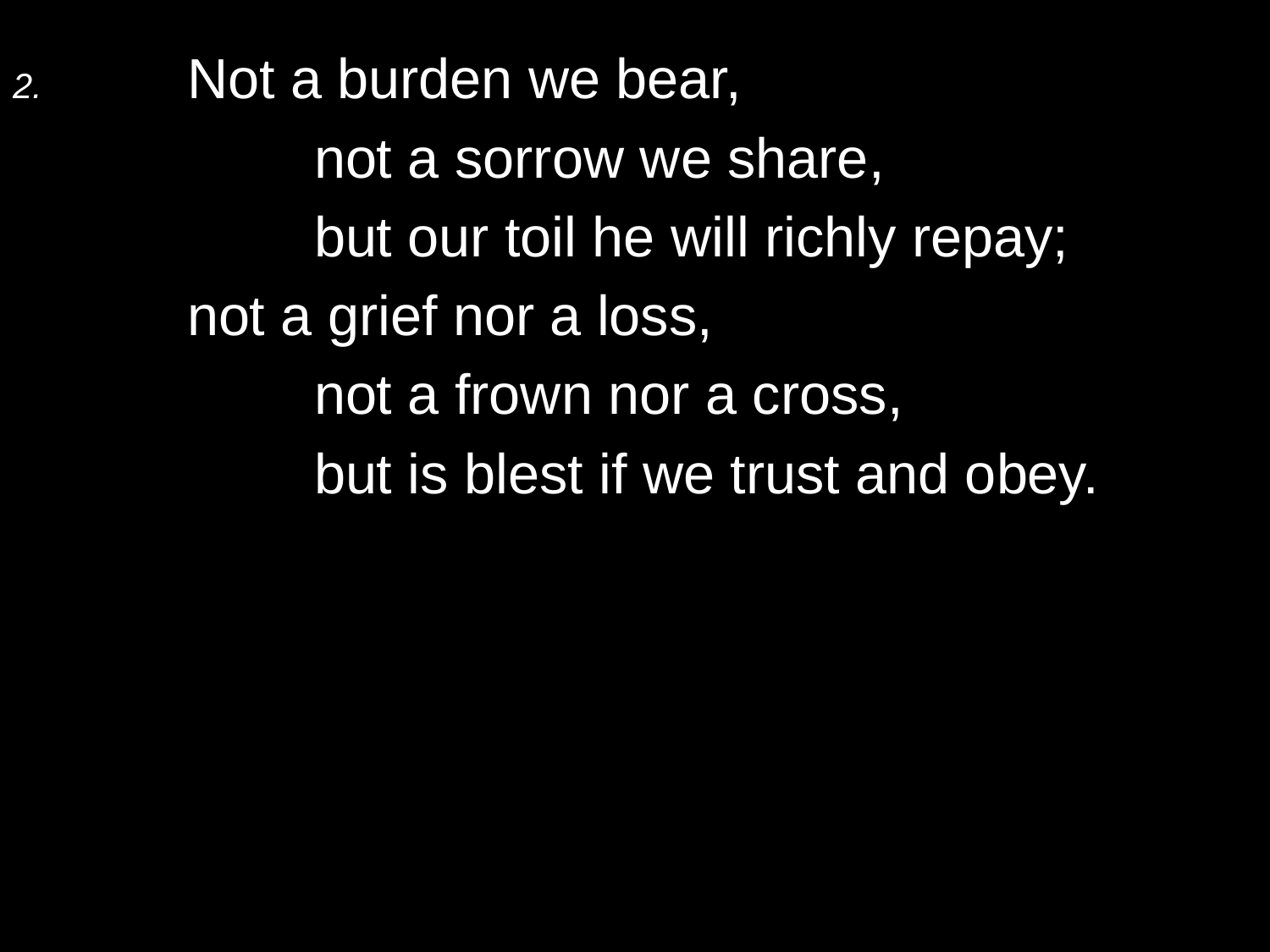

2.	Not a burden we bear,
		not a sorrow we share,
		but our toil he will richly repay;
	not a grief nor a loss,
		not a frown nor a cross,
		but is blest if we trust and obey.